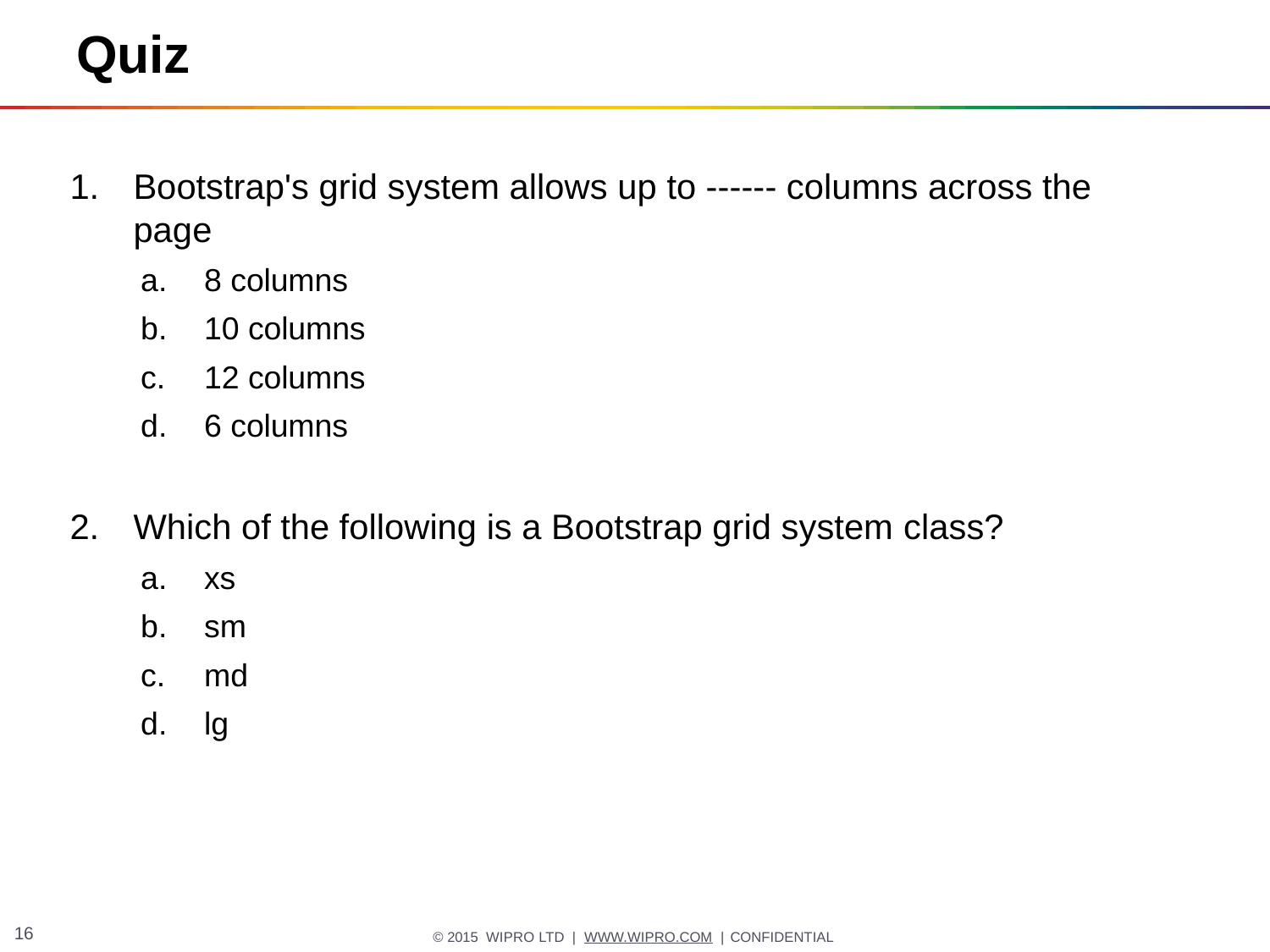

# Quiz
Bootstrap's grid system allows up to ------ columns across the page
8 columns
10 columns
12 columns
6 columns

Which of the following is a Bootstrap grid system class?
xs
sm
md
lg
16
© 2015  WIPRO LTD  |  WWW.WIPRO.COM  | CONFIDENTIAL